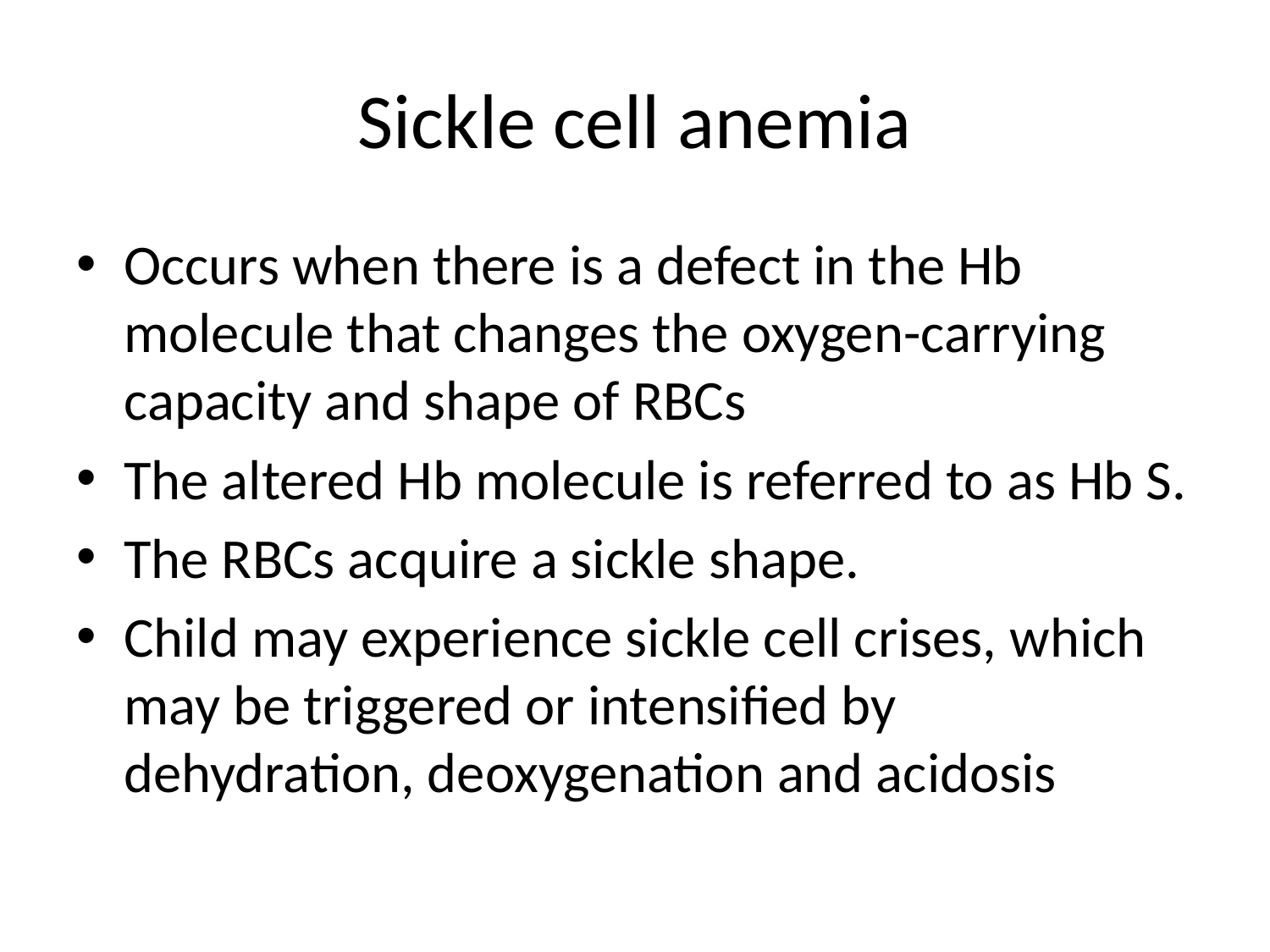

# Sickle cell anemia
Occurs when there is a defect in the Hb molecule that changes the oxygen-carrying capacity and shape of RBCs
The altered Hb molecule is referred to as Hb S.
The RBCs acquire a sickle shape.
Child may experience sickle cell crises, which may be triggered or intensified by dehydration, deoxygenation and acidosis